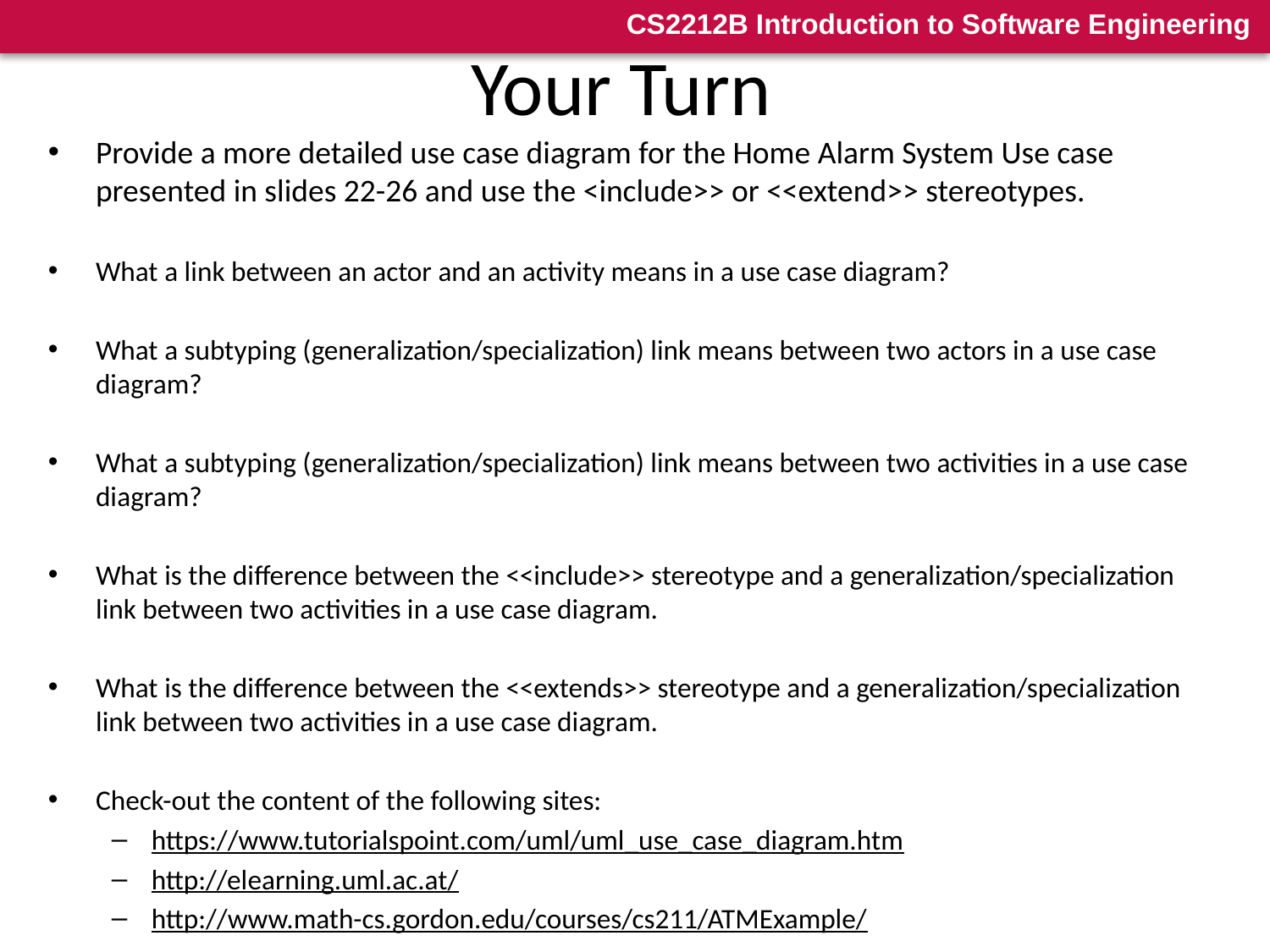

41
# Your Turn
Provide a more detailed use case diagram for the Home Alarm System Use case presented in slides 22-26 and use the <include>> or <<extend>> stereotypes.

What a link between an actor and an activity means in a use case diagram?

What a subtyping (generalization/specialization) link means between two actors in a use case diagram?

What a subtyping (generalization/specialization) link means between two activities in a use case diagram?

What is the difference between the <<include>> stereotype and a generalization/specialization link between two activities in a use case diagram.

What is the difference between the <<extends>> stereotype and a generalization/specialization link between two activities in a use case diagram.

Check-out the content of the following sites:
https://www.tutorialspoint.com/uml/uml_use_case_diagram.htm
http://elearning.uml.ac.at/
http://www.math-cs.gordon.edu/courses/cs211/ATMExample/